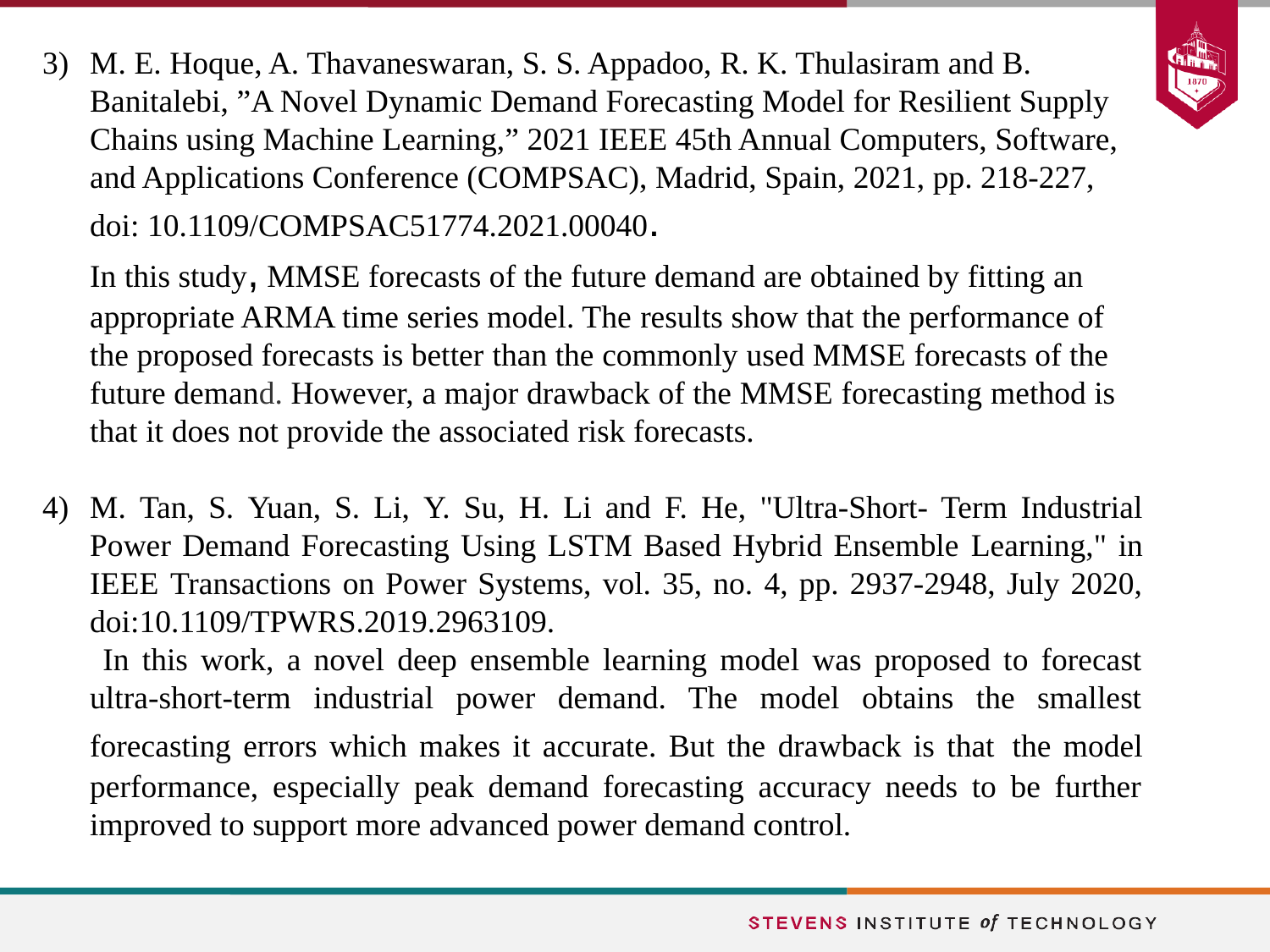

M. E. Hoque, A. Thavaneswaran, S. S. Appadoo, R. K. Thulasiram and B. Banitalebi, ”A Novel Dynamic Demand Forecasting Model for Resilient Supply Chains using Machine Learning,” 2021 IEEE 45th Annual Computers, Software, and Applications Conference (COMPSAC), Madrid, Spain, 2021, pp. 218-227, doi: 10.1109/COMPSAC51774.2021.00040.                                        In this study, MMSE forecasts of the future demand are obtained by fitting an appropriate ARMA time series model. The results show that the performance of the proposed forecasts is better than the commonly used MMSE forecasts of the future demand. However, a major drawback of the MMSE forecasting method is that it does not provide the associated risk forecasts.

M. Tan, S. Yuan, S. Li, Y. Su, H. Li and F. He, "Ultra-Short- Term Industrial Power Demand Forecasting Using LSTM Based Hybrid Ensemble Learning," in IEEE Transactions on Power Systems, vol. 35, no. 4, pp. 2937-2948, July 2020, doi:10.1109/TPWRS.2019.2963109.                                                                           In this work, a novel deep ensemble learning model was proposed to forecast ultra-short-term industrial power demand. The model obtains the smallest forecasting errors which makes it accurate. But the drawback is that the model performance, especially peak demand forecasting accuracy needs to be further improved to support more advanced power demand control.